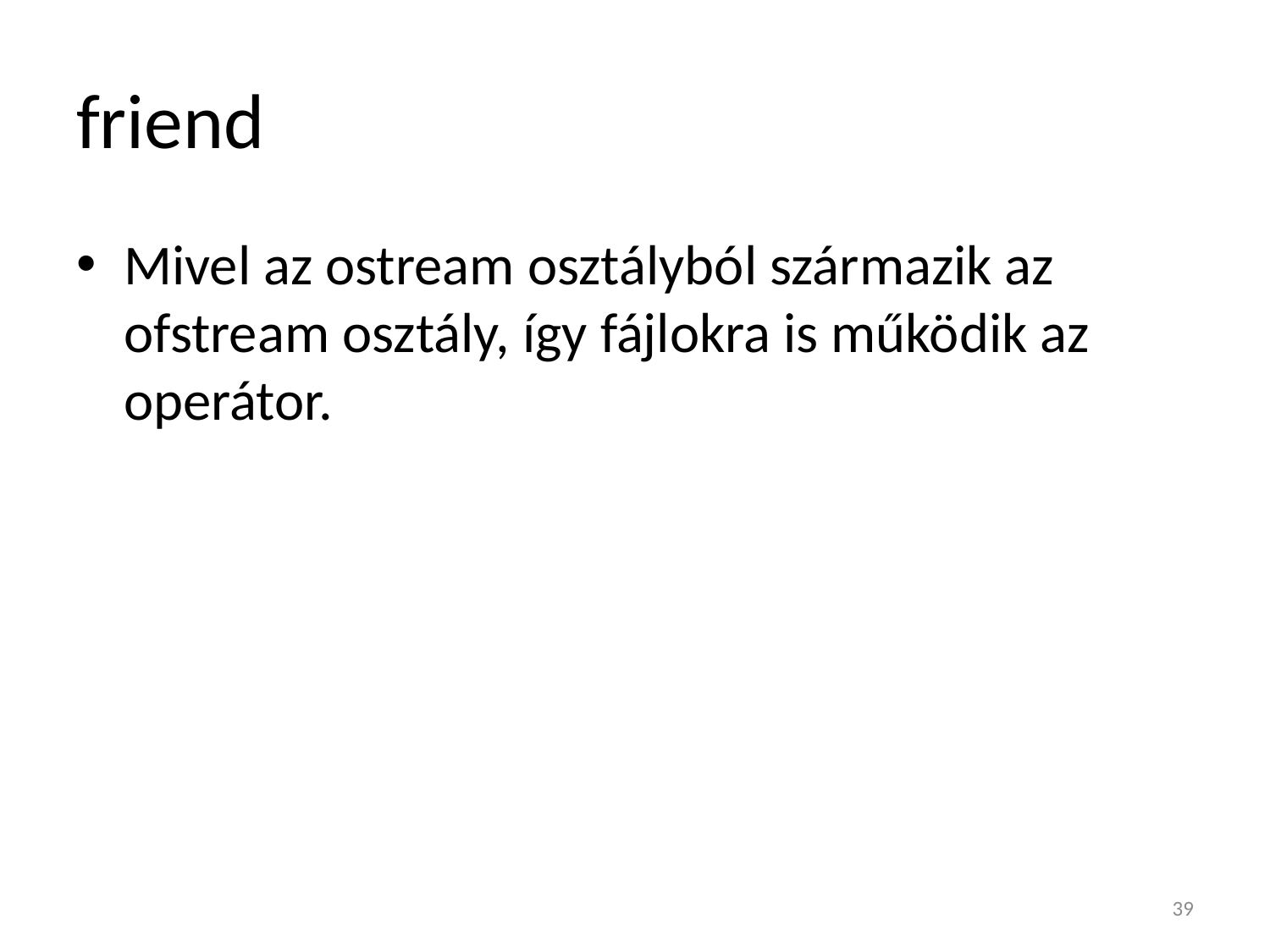

# friend
Mivel az ostream osztályból származik az ofstream osztály, így fájlokra is működik az operátor.
39